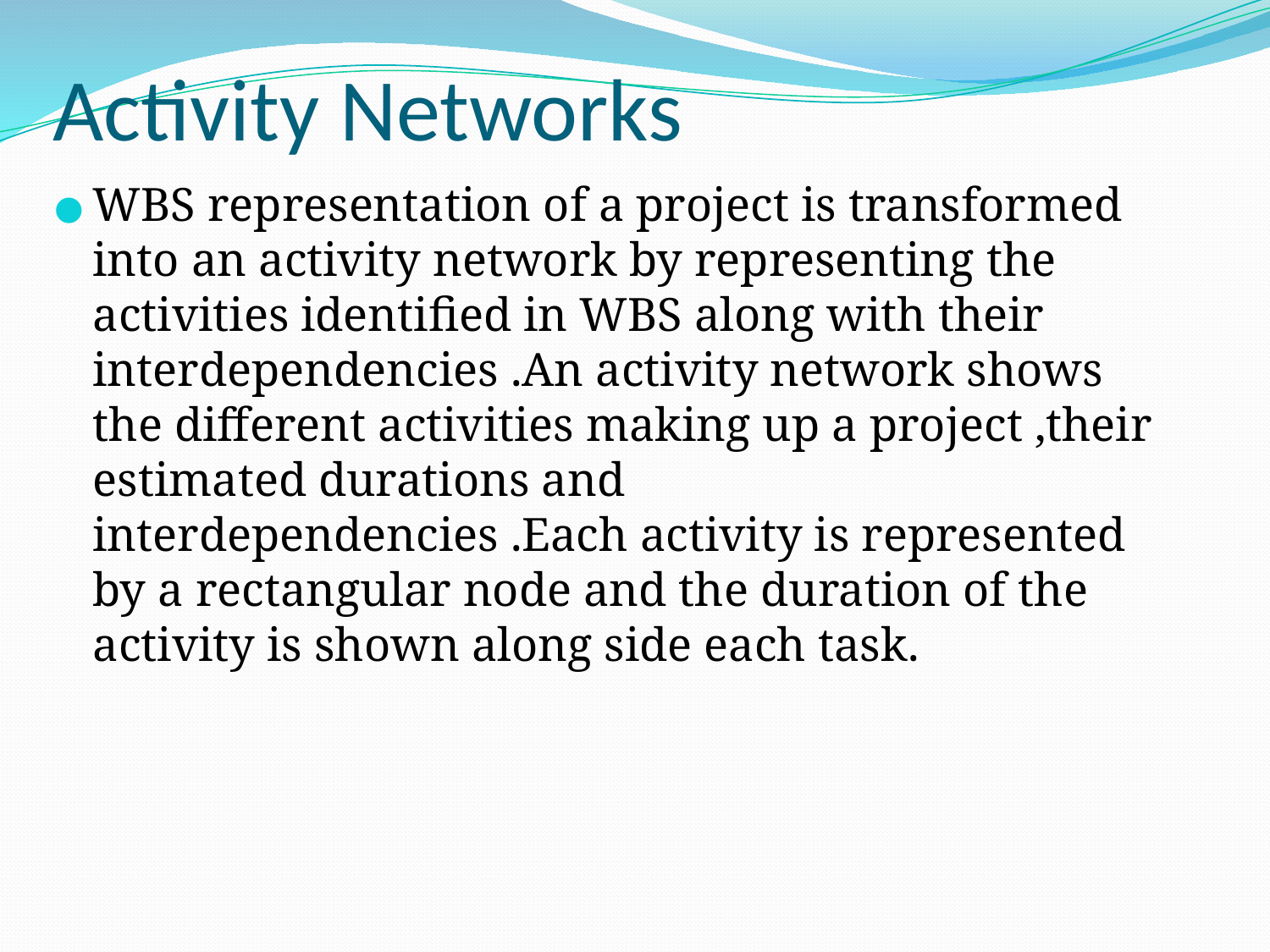

# Activity Networks
WBS representation of a project is transformed into an activity network by representing the activities identified in WBS along with their interdependencies .An activity network shows the different activities making up a project ,their estimated durations and interdependencies .Each activity is represented by a rectangular node and the duration of the activity is shown along side each task.